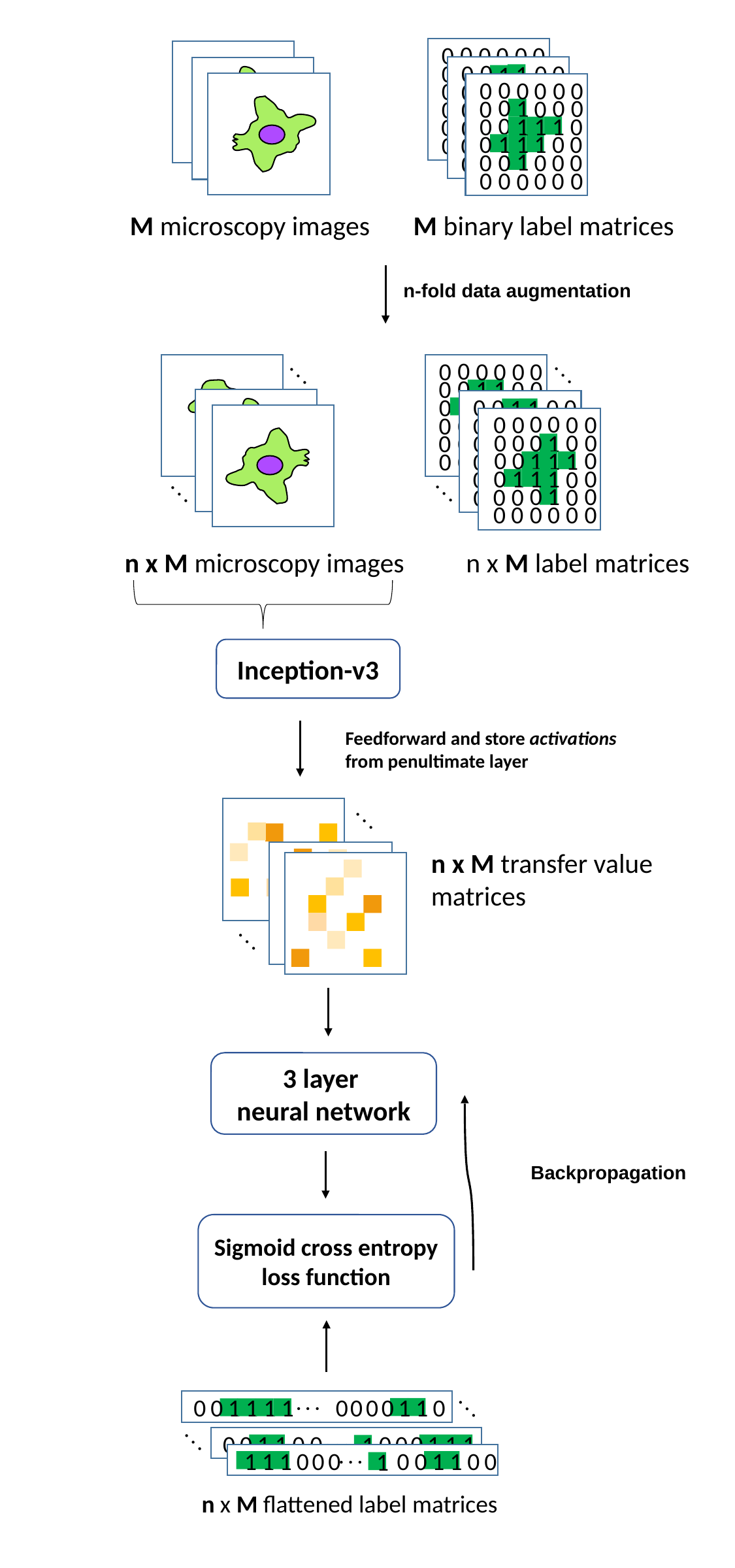

0
0
0
0
0
0
0
0
0
1
1
0
1
1
1
0
0
1
1
1
1
0
0
0
0
0
0
0
0
1
0
0
0
0
0
0

0

0
0
0
1
1
0
0
0
0
1
1
1
0
0
1
1
1
1
0
0
0
1
0
0
0
0
0
0
0
0
0
0
0

0
0
0
0
0
0
0
0
0
1
0
0
0
1
1
0
0
1
1
1
1
0
0
0
1
0
0
0
0
0
0
0
0
0
0
0
M microscopy images       M binary label matrices
n-fold data augmentation

0
0
0
0
0
0
0
0
0
1
1
0
1
1
1
0
0
1
1
1
1
0
0
0
0
0
0
0
0
1
0
0
0
0
0
0

. . .
. . .

0

0
0
0
1
1
0
0
0
0
1
1
1
0
0
1
1
1
1
0
0
0
1
0
0
0
0
0
0
0
0
0
0
0

0
0
0
0
0
0
0
0
0
0
0
1
0
0
0
1
1
1
1
0
0
1
1
0
0
0
1
0
0
0
0
0
0
0
0
0
. . .

. . .
n x M microscopy images          n x M label matrices
Inception-v3
Feedforward and store activations
from penultimate layer

. . .
n x M transfer value
matrices

. . .
3 layer
neural network
Backpropagation
Sigmoid cross entropy loss function
. . .

0
0
0
0
0
0
0
1
1
1
1
1
1
. . .
. . .
. . .

1
0
0
1
1
0
0
0
0
0
1
1
1
. . .

1
0
0
1
1
0
0
0
0
0
1
1
1
n x M flattened label matrices